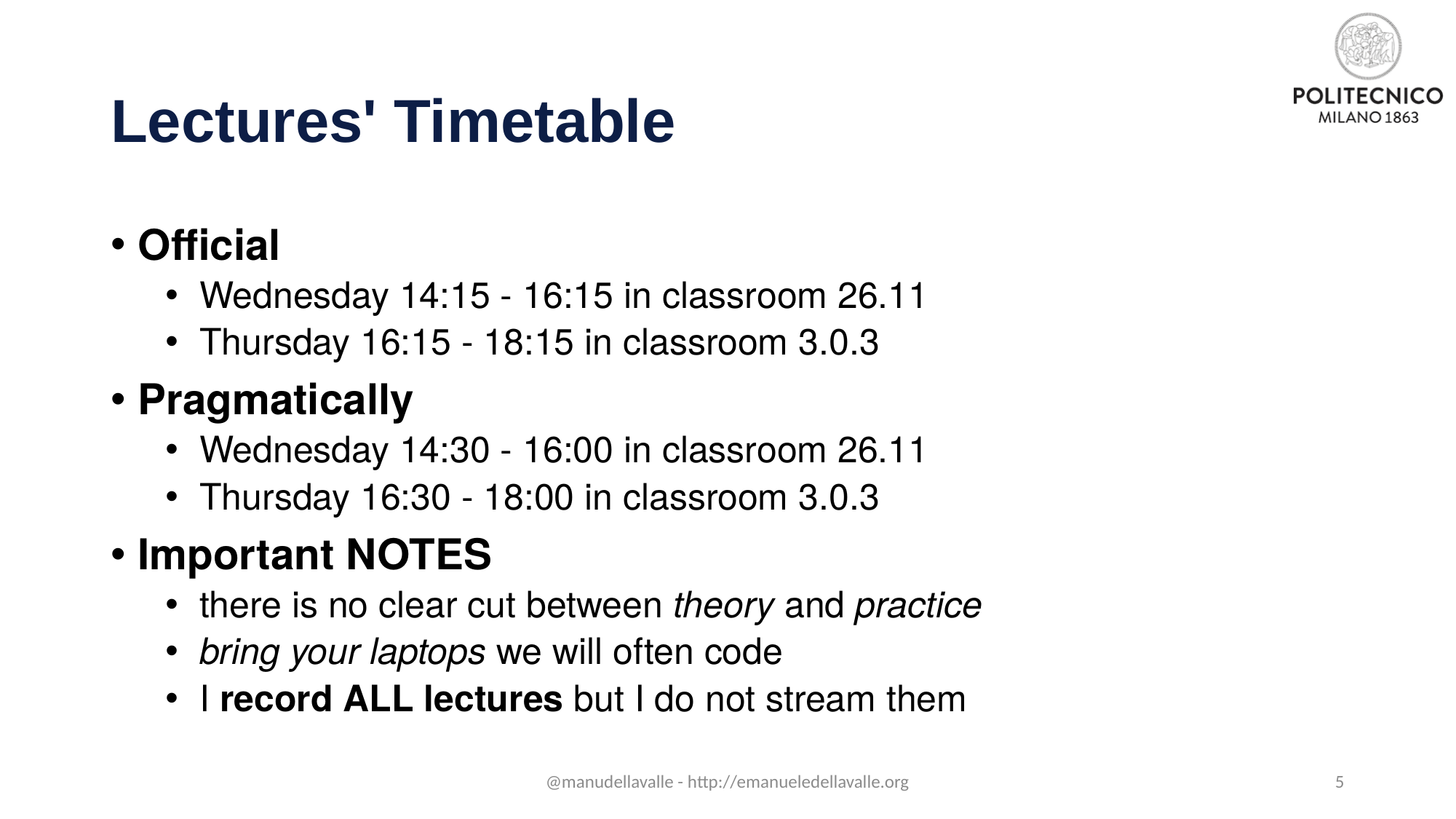

# Lectures' Timetable
Official
Wednesday 14:15 - 16:15 in classroom 26.11
Thursday 16:15 - 18:15 in classroom 3.0.3
Pragmatically
Wednesday 14:30 - 16:00 in classroom 26.11
Thursday 16:30 - 18:00 in classroom 3.0.3
Important NOTES
there is no clear cut between theory and practice
bring your laptops we will often code
I record ALL lectures but I do not stream them
@manudellavalle - http://emanueledellavalle.org
5